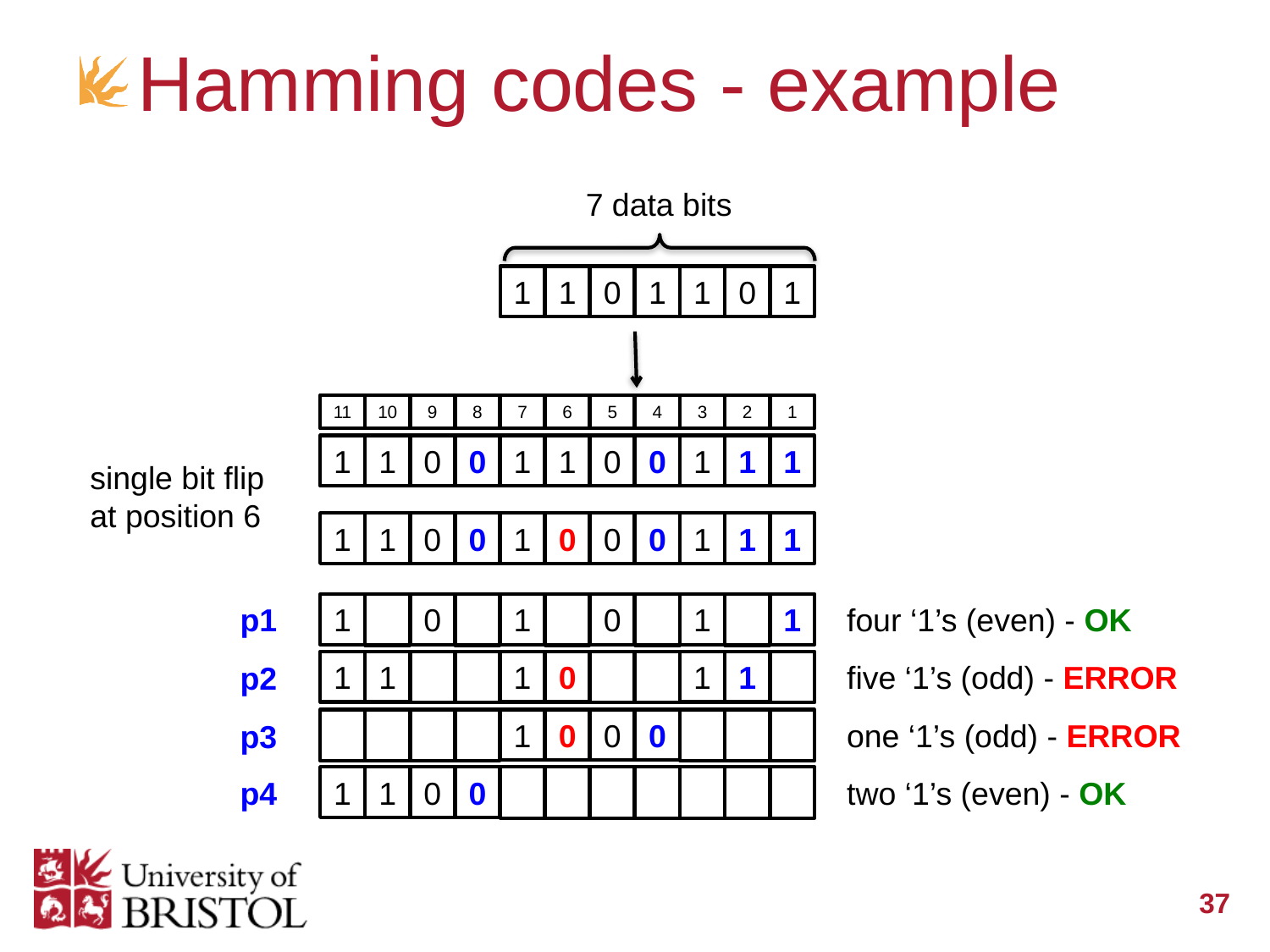

# Hamming codes - example

7 data bits
1
1
0
1
1
0
1
11
10
9
8
7
6
5
4
3
2
1
1
1
0
0
1
1
0
0
1
1
1
single bit flip at position 6
1
1
0
0
1
0
0
0
1
1
1
1

0

1

0

1

1
p1
four ‘1’s (even) - OK
1
1

1
0

1
1

five ‘1’s (odd) - ERROR
p2

1
0
0
0

one ‘1’s (odd) - ERROR
p3
1
1
0
0

p4
two ‘1’s (even) - OK
37